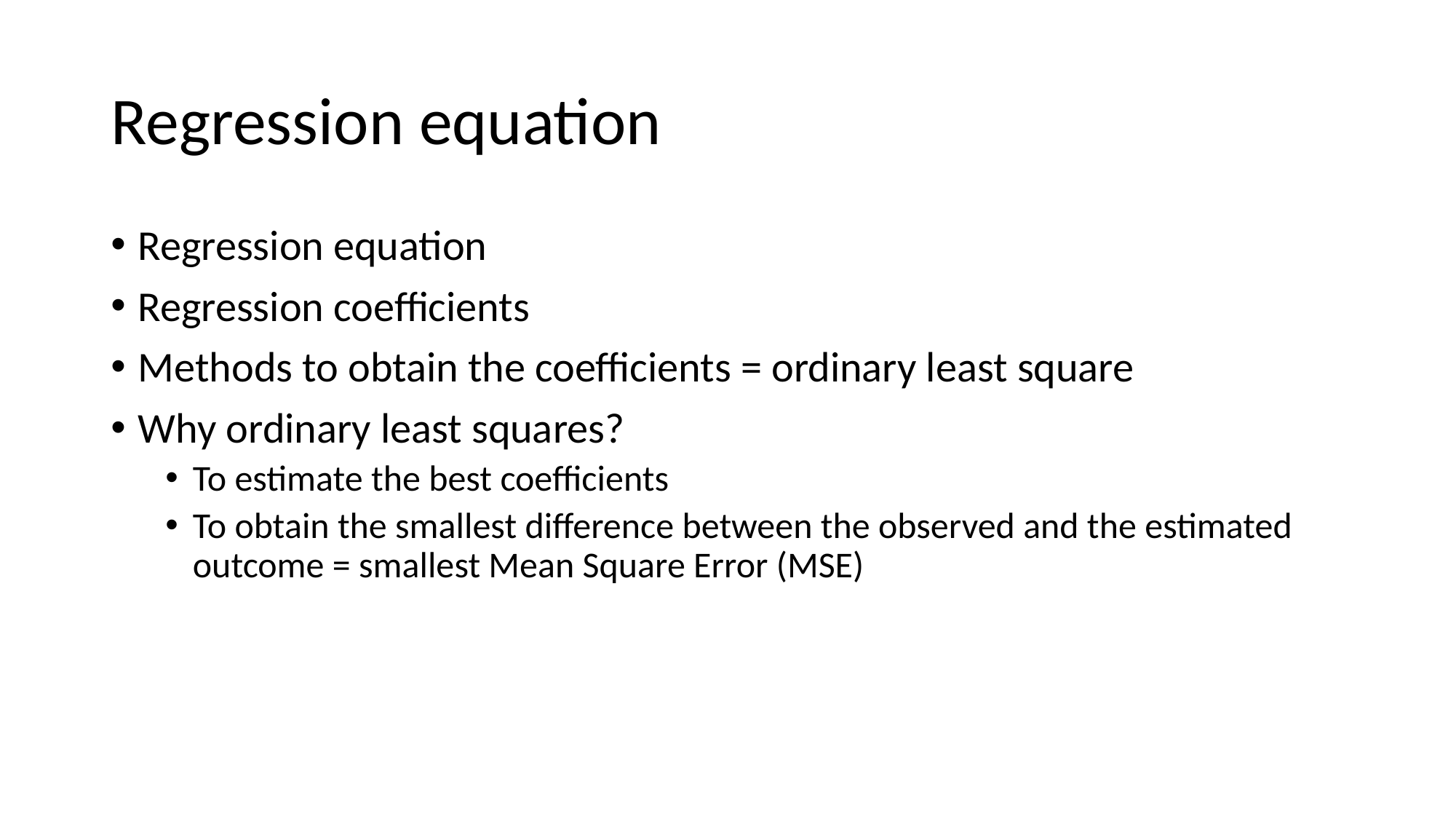

# Regression equation
Regression equation
Regression coefficients
Methods to obtain the coefficients = ordinary least square
Why ordinary least squares?
To estimate the best coefficients
To obtain the smallest difference between the observed and the estimated outcome = smallest Mean Square Error (MSE)